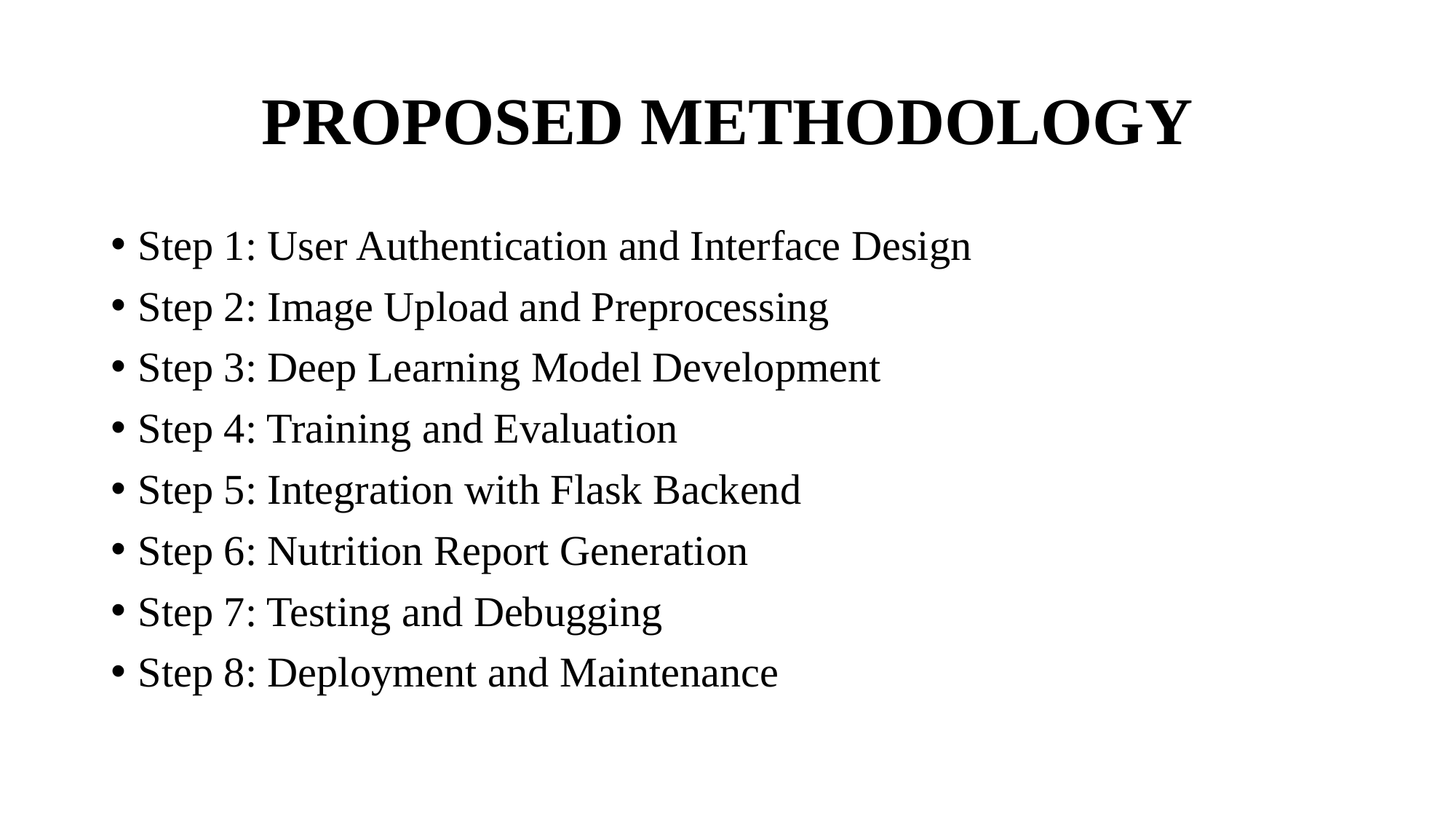

# PROPOSED METHODOLOGY
Step 1: User Authentication and Interface Design
Step 2: Image Upload and Preprocessing
Step 3: Deep Learning Model Development
Step 4: Training and Evaluation
Step 5: Integration with Flask Backend
Step 6: Nutrition Report Generation
Step 7: Testing and Debugging
Step 8: Deployment and Maintenance